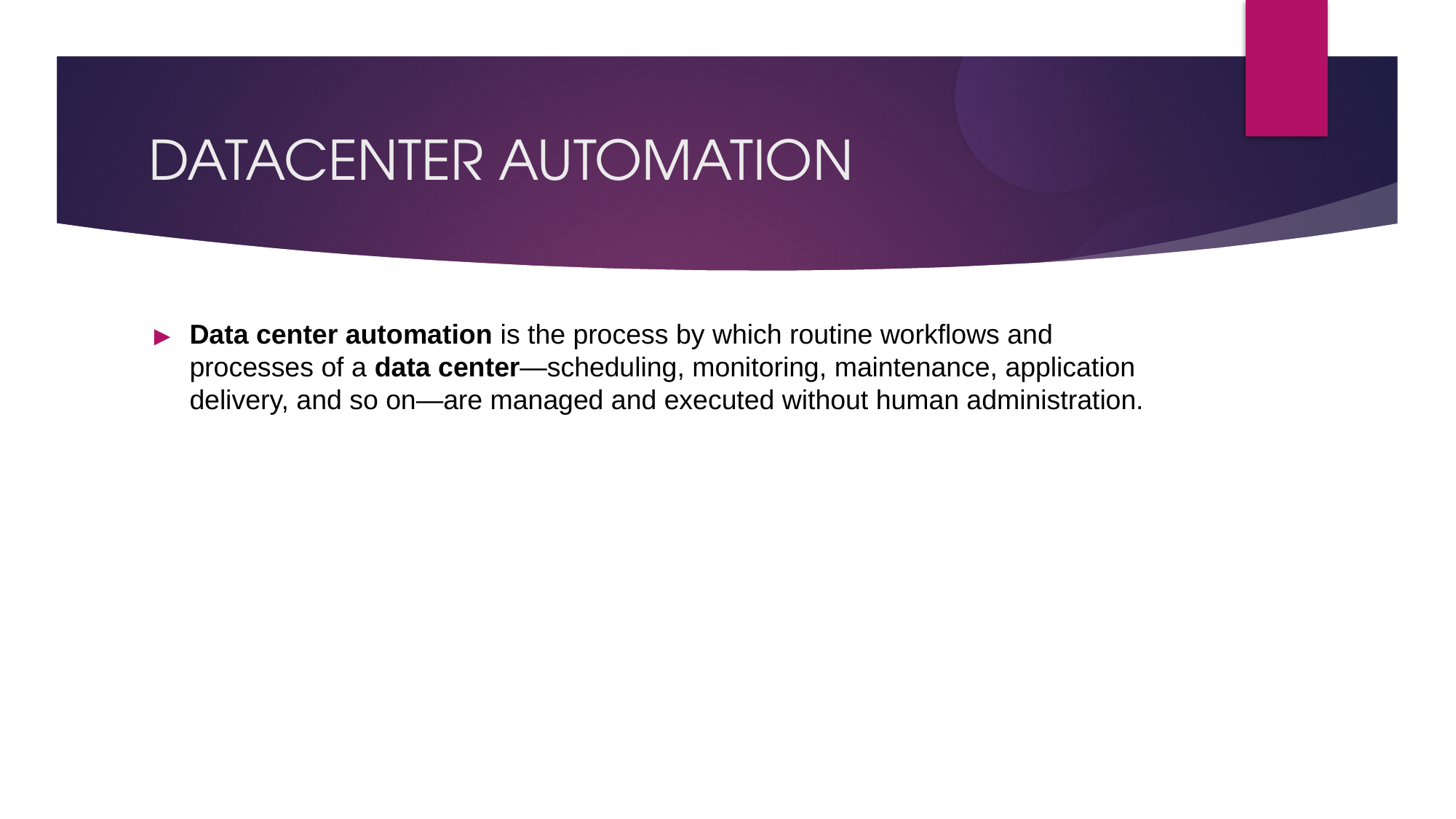

DATACENTER AUTOMATION
Data center automation is the process by which routine workflows and processes of a data center—scheduling, monitoring, maintenance, application delivery, and so on—are managed and executed without human administration.